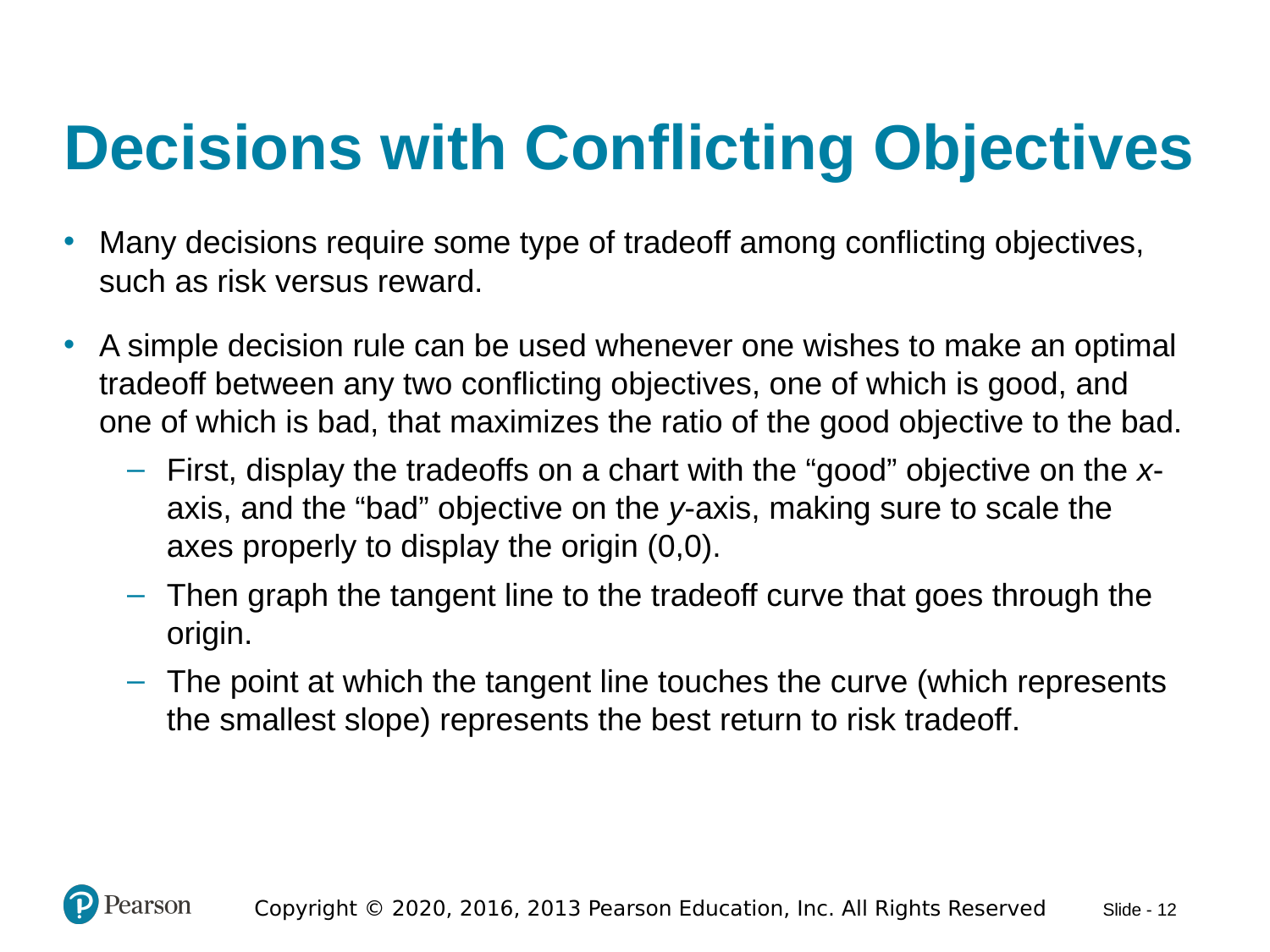

# Decisions with Conflicting Objectives
Many decisions require some type of tradeoff among conflicting objectives, such as risk versus reward.
A simple decision rule can be used whenever one wishes to make an optimal tradeoff between any two conflicting objectives, one of which is good, and one of which is bad, that maximizes the ratio of the good objective to the bad.
First, display the tradeoffs on a chart with the “good” objective on the x-axis, and the “bad” objective on the y-axis, making sure to scale the axes properly to display the origin (0,0).
Then graph the tangent line to the tradeoff curve that goes through the origin.
The point at which the tangent line touches the curve (which represents the smallest slope) represents the best return to risk tradeoff.